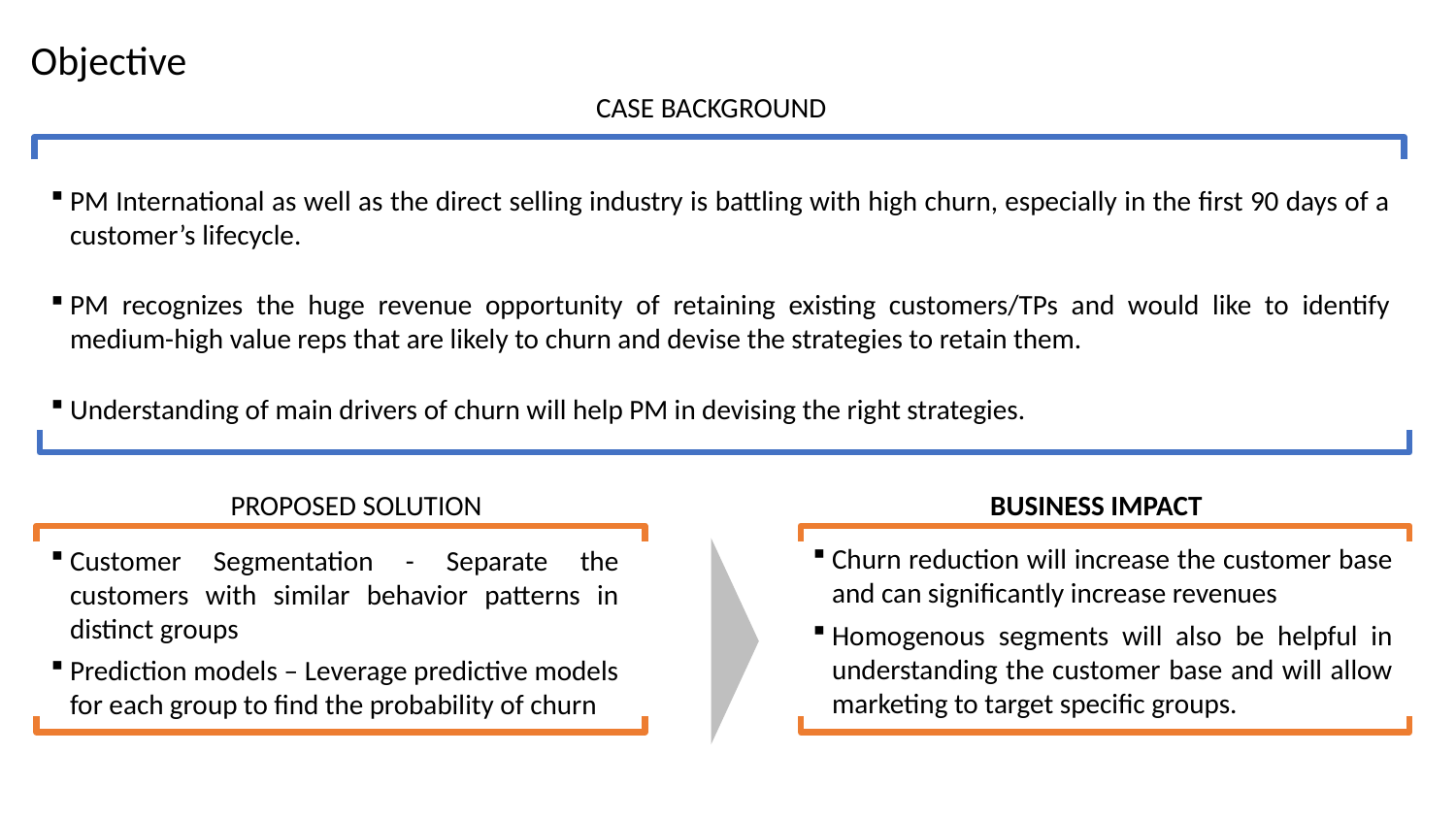

Objective

CASE BACKGROUND

PM International as well as the direct selling industry is battling with high churn, especially in the first 90 days of a customer’s lifecycle.
PM recognizes the huge revenue opportunity of retaining existing customers/TPs and would like to identify medium-high value reps that are likely to churn and devise the strategies to retain them.
Understanding of main drivers of churn will help PM in devising the right strategies.

PROPOSED SOLUTION
BUSINESS IMPACT

Customer Segmentation - Separate the customers with similar behavior patterns in distinct groups
Prediction models – Leverage predictive models for each group to find the probability of churn
Churn reduction will increase the customer base and can significantly increase revenues
Homogenous segments will also be helpful in understanding the customer base and will allow marketing to target specific groups.